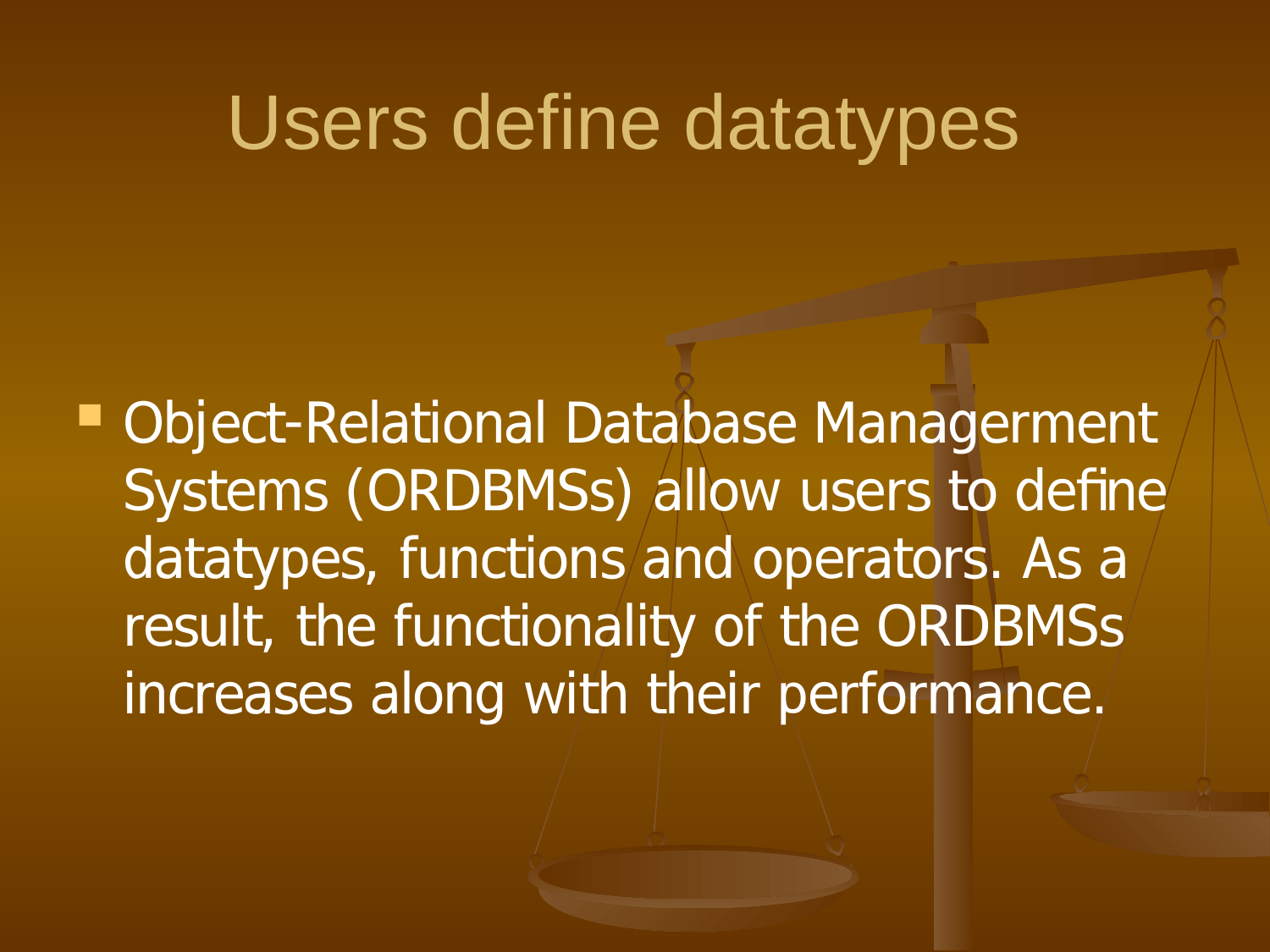

# Users define datatypes

Object-Relational Database Managerment Systems (ORDBMSs) allow users to define datatypes, functions and operators. As a result, the functionality of the ORDBMSs increases along with their performance.